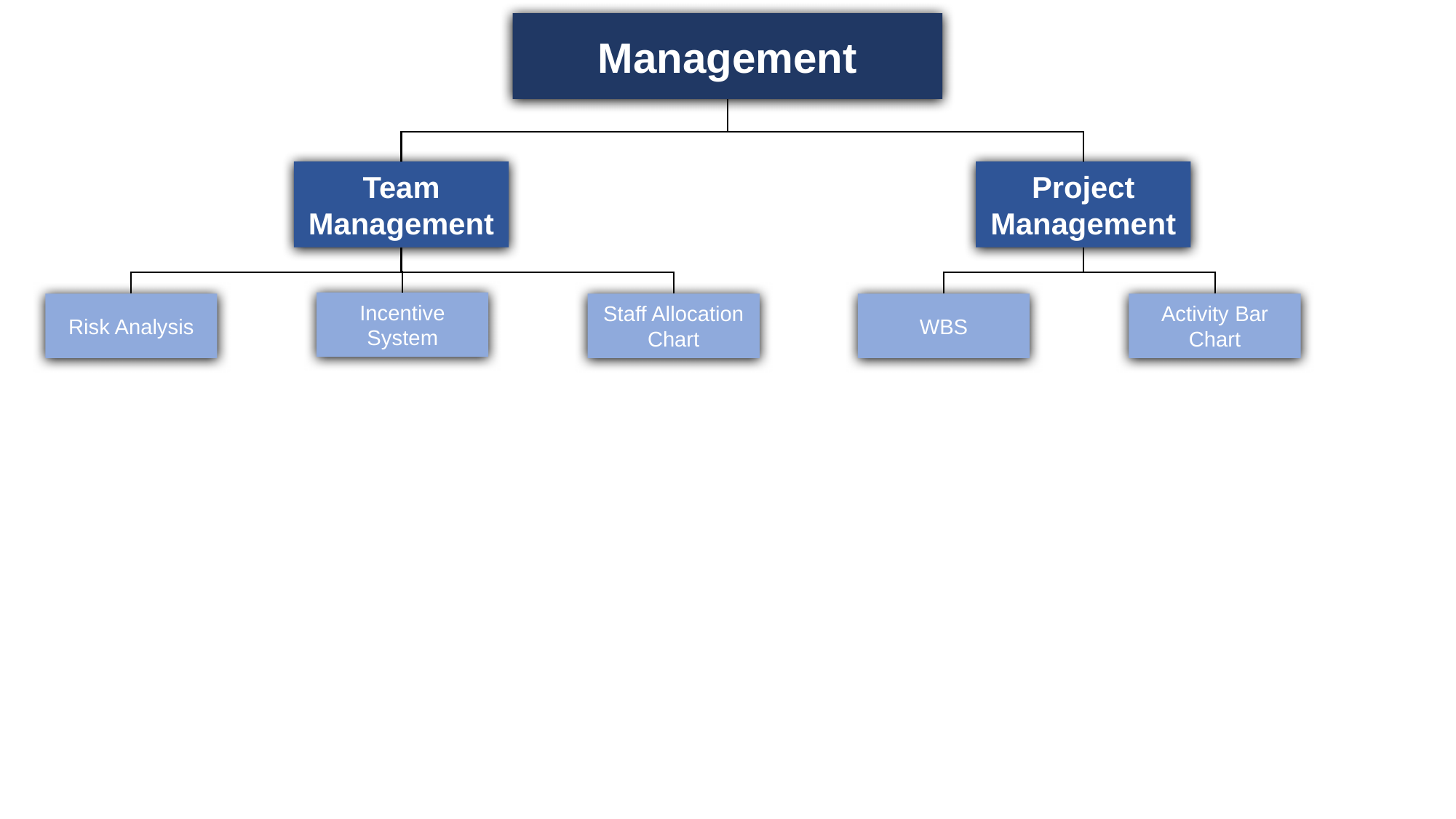

Management
Team Management
Project Management
Incentive System
Risk Analysis
Staff Allocation Chart
WBS
Activity Bar Chart